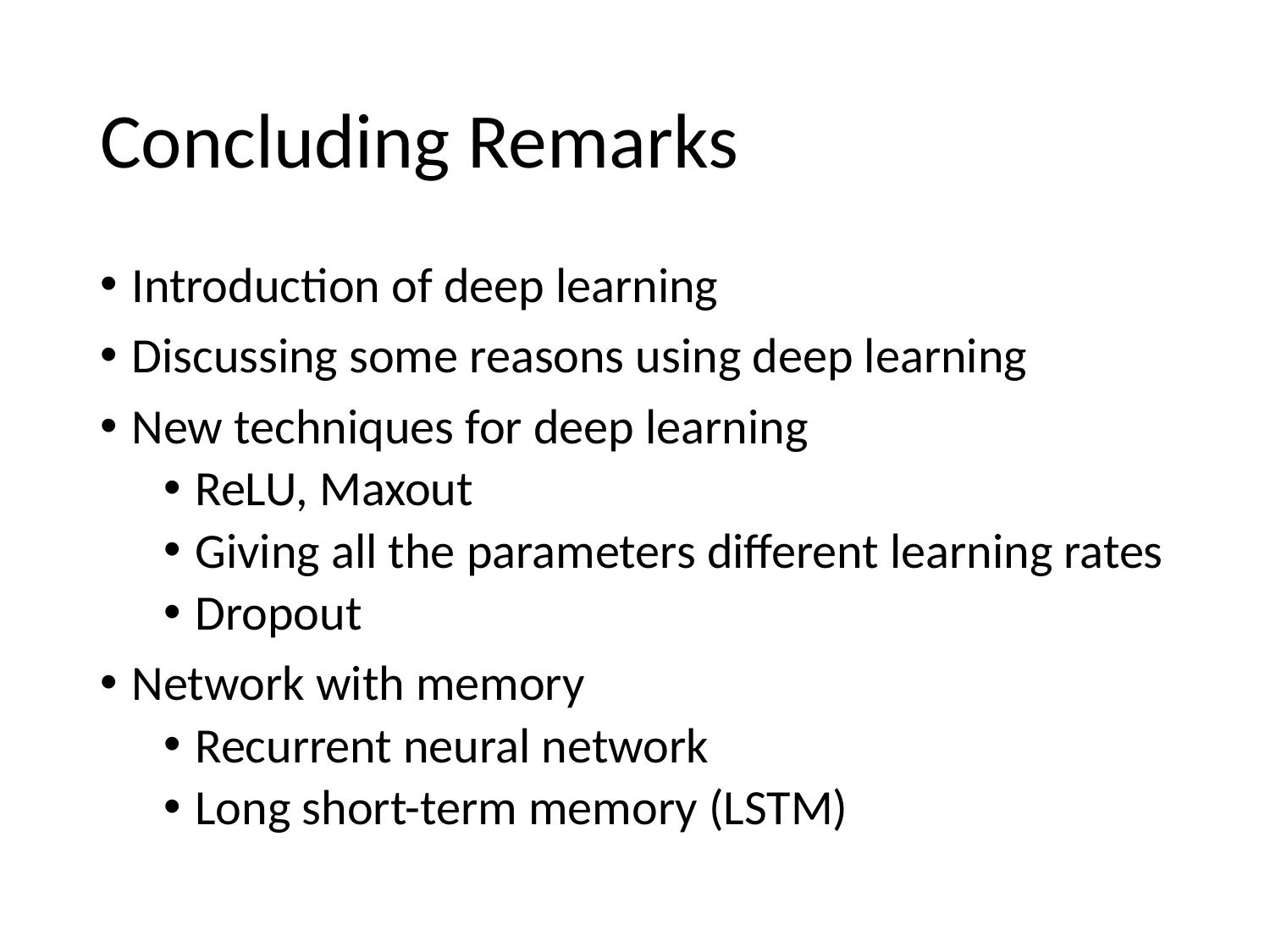

# Concluding Remarks
Introduction of deep learning
Discussing some reasons using deep learning
New techniques for deep learning
ReLU, Maxout
Giving all the parameters different learning rates
Dropout
Network with memory
Recurrent neural network
Long short-term memory (LSTM)